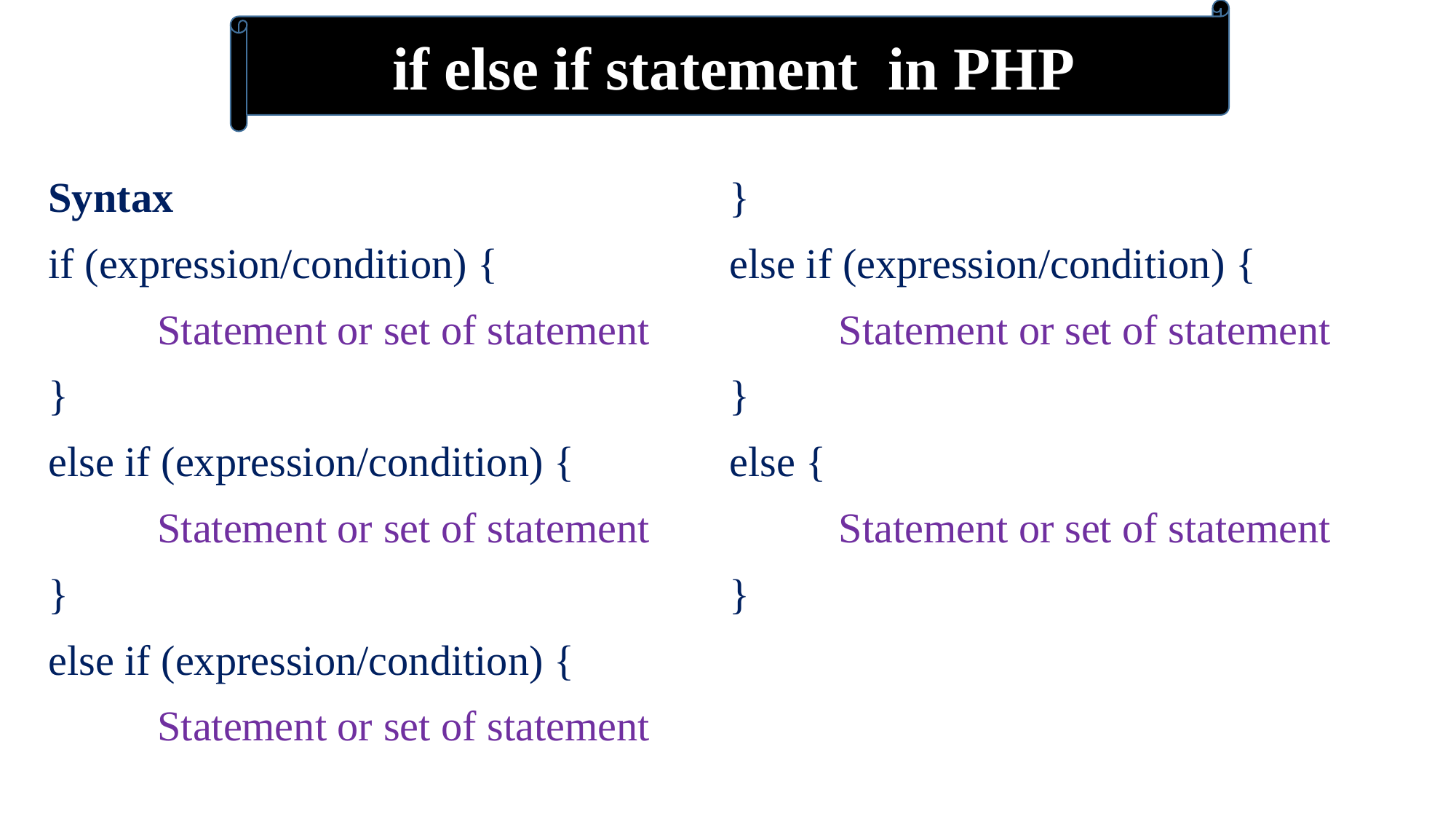

if else if statement  in PHP
Syntax
if (expression/condition) {
	Statement or set of statement
}
else if (expression/condition) {
	Statement or set of statement
}
else if (expression/condition) {
	Statement or set of statement
}
else if (expression/condition) {
	Statement or set of statement
}
else {
	Statement or set of statement
}